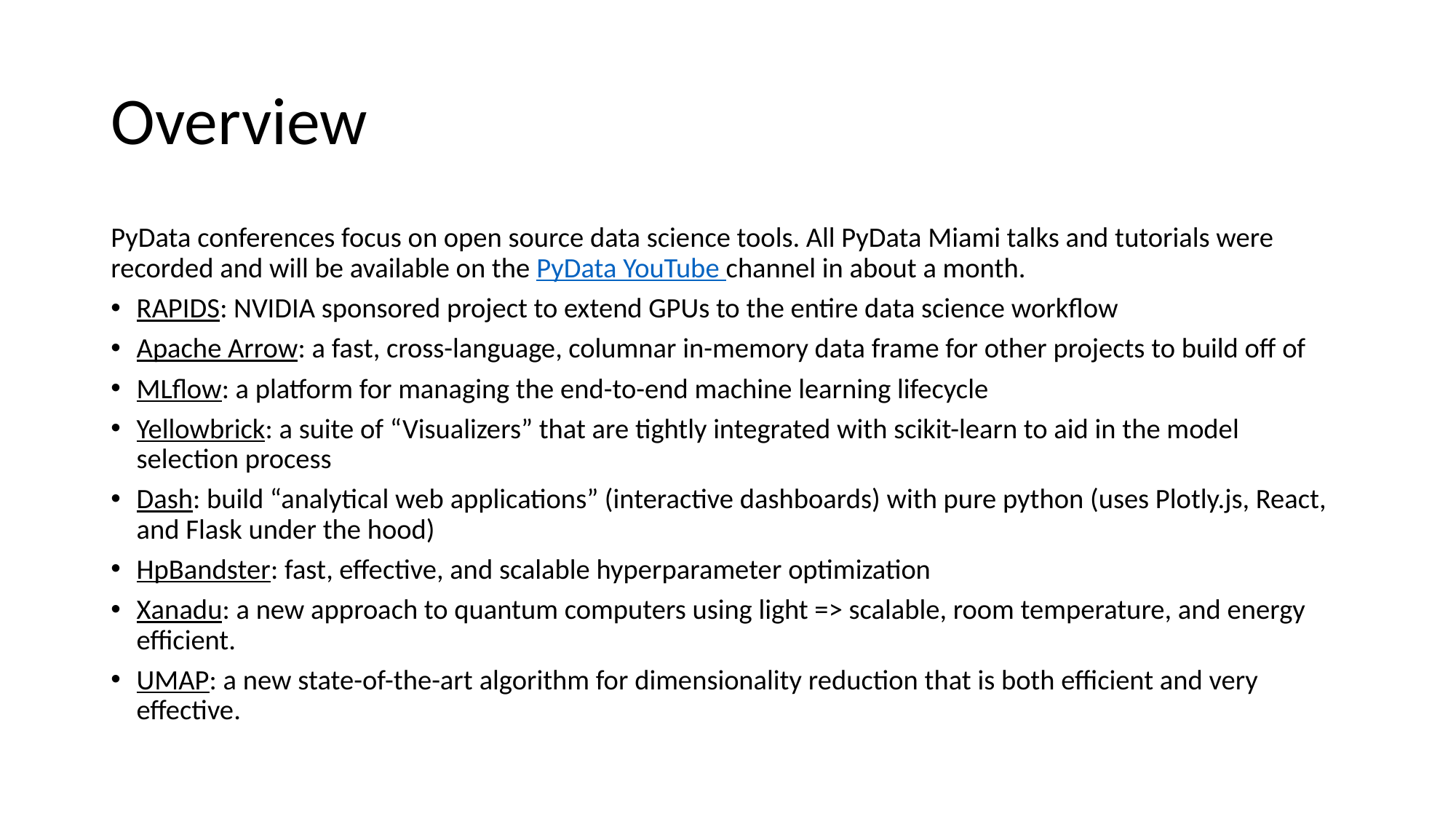

# Overview
PyData conferences focus on open source data science tools. All PyData Miami talks and tutorials were recorded and will be available on the PyData YouTube channel in about a month.
RAPIDS: NVIDIA sponsored project to extend GPUs to the entire data science workflow
Apache Arrow: a fast, cross-language, columnar in-memory data frame for other projects to build off of
MLflow: a platform for managing the end-to-end machine learning lifecycle
Yellowbrick: a suite of “Visualizers” that are tightly integrated with scikit-learn to aid in the model selection process
Dash: build “analytical web applications” (interactive dashboards) with pure python (uses Plotly.js, React, and Flask under the hood)
HpBandster: fast, effective, and scalable hyperparameter optimization
Xanadu: a new approach to quantum computers using light => scalable, room temperature, and energy efficient.
UMAP: a new state-of-the-art algorithm for dimensionality reduction that is both efficient and very effective.